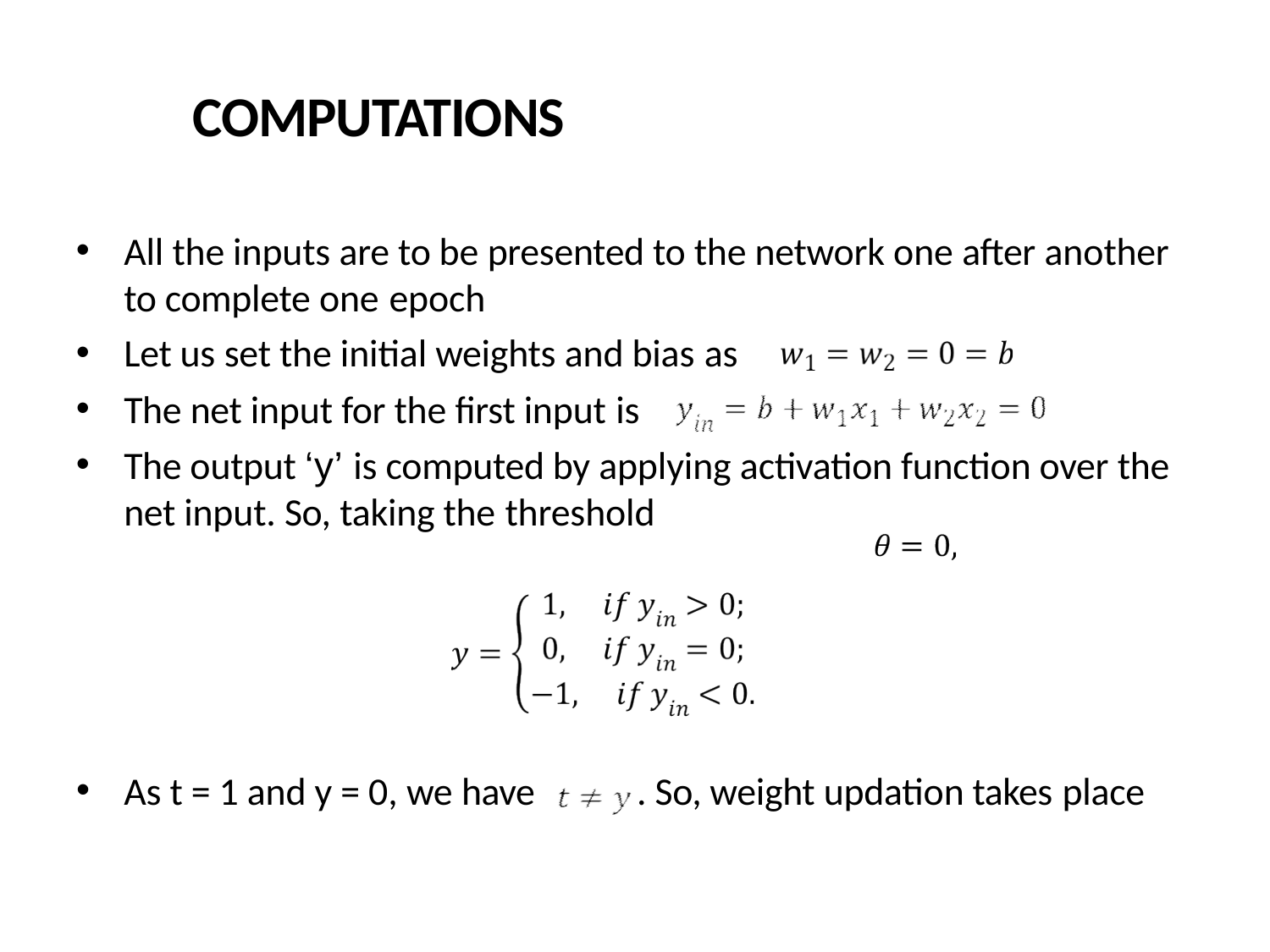

# COMPUTATIONS
All the inputs are to be presented to the network one after another  to complete one epoch
Let us set the initial weights and bias as
The net input for the first input is
The output ‘y’ is computed by applying activation function over the  net input. So, taking the threshold

As t = 1 and y = 0, we have
. So, weight updation takes place